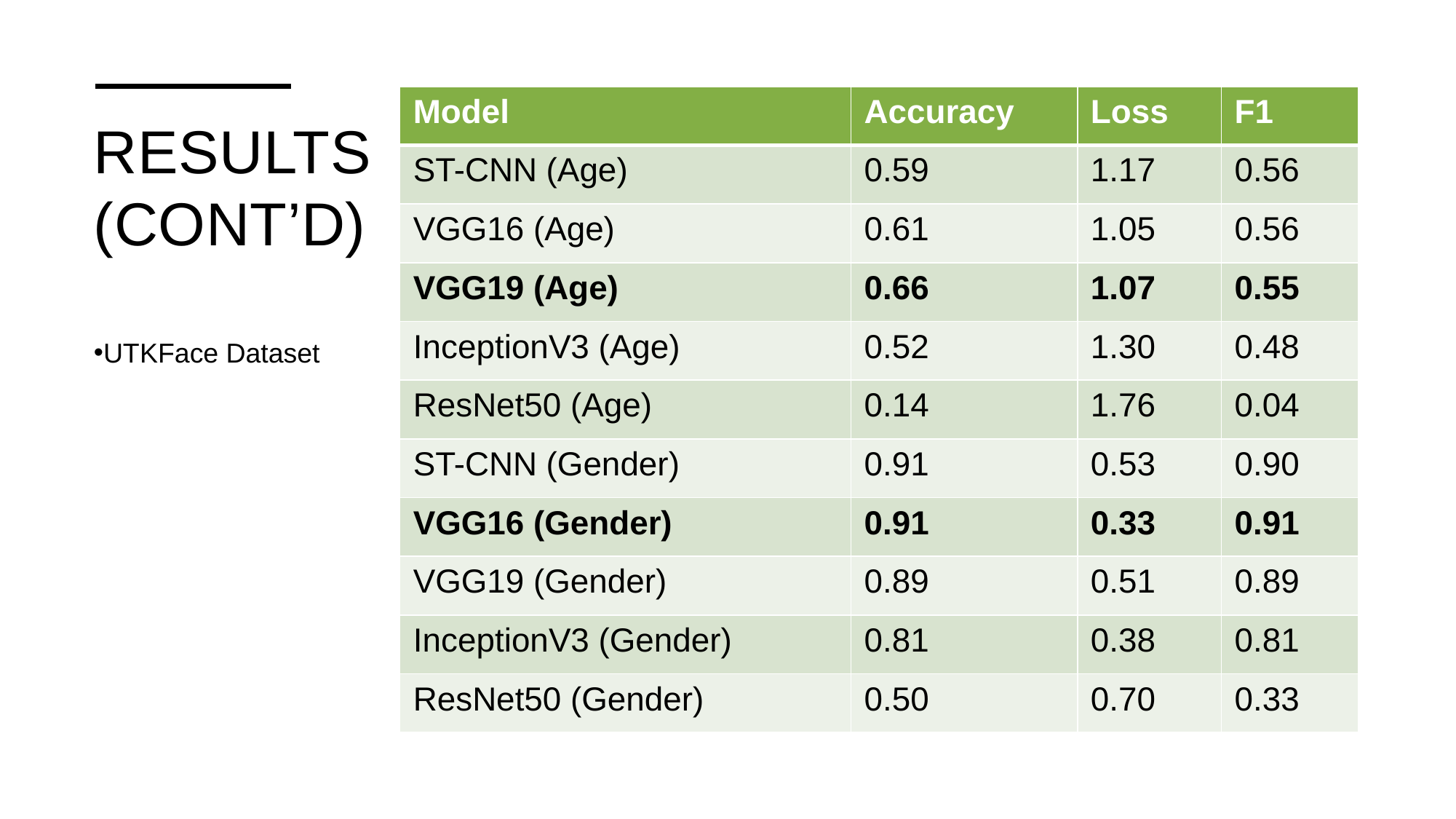

| Model | Accuracy | Loss | F1 |
| --- | --- | --- | --- |
| ST-CNN (Age) | 0.59 | 1.17 | 0.56 |
| VGG16 (Age) | 0.61 | 1.05 | 0.56 |
| VGG19 (Age) | 0.66 | 1.07 | 0.55 |
| InceptionV3 (Age) | 0.52 | 1.30 | 0.48 |
| ResNet50 (Age) | 0.14 | 1.76 | 0.04 |
| ST-CNN (Gender) | 0.91 | 0.53 | 0.90 |
| VGG16 (Gender) | 0.91 | 0.33 | 0.91 |
| VGG19 (Gender) | 0.89 | 0.51 | 0.89 |
| InceptionV3 (Gender) | 0.81 | 0.38 | 0.81 |
| ResNet50 (Gender) | 0.50 | 0.70 | 0.33 |
# Results (Cont’d)
UTKFace Dataset
14